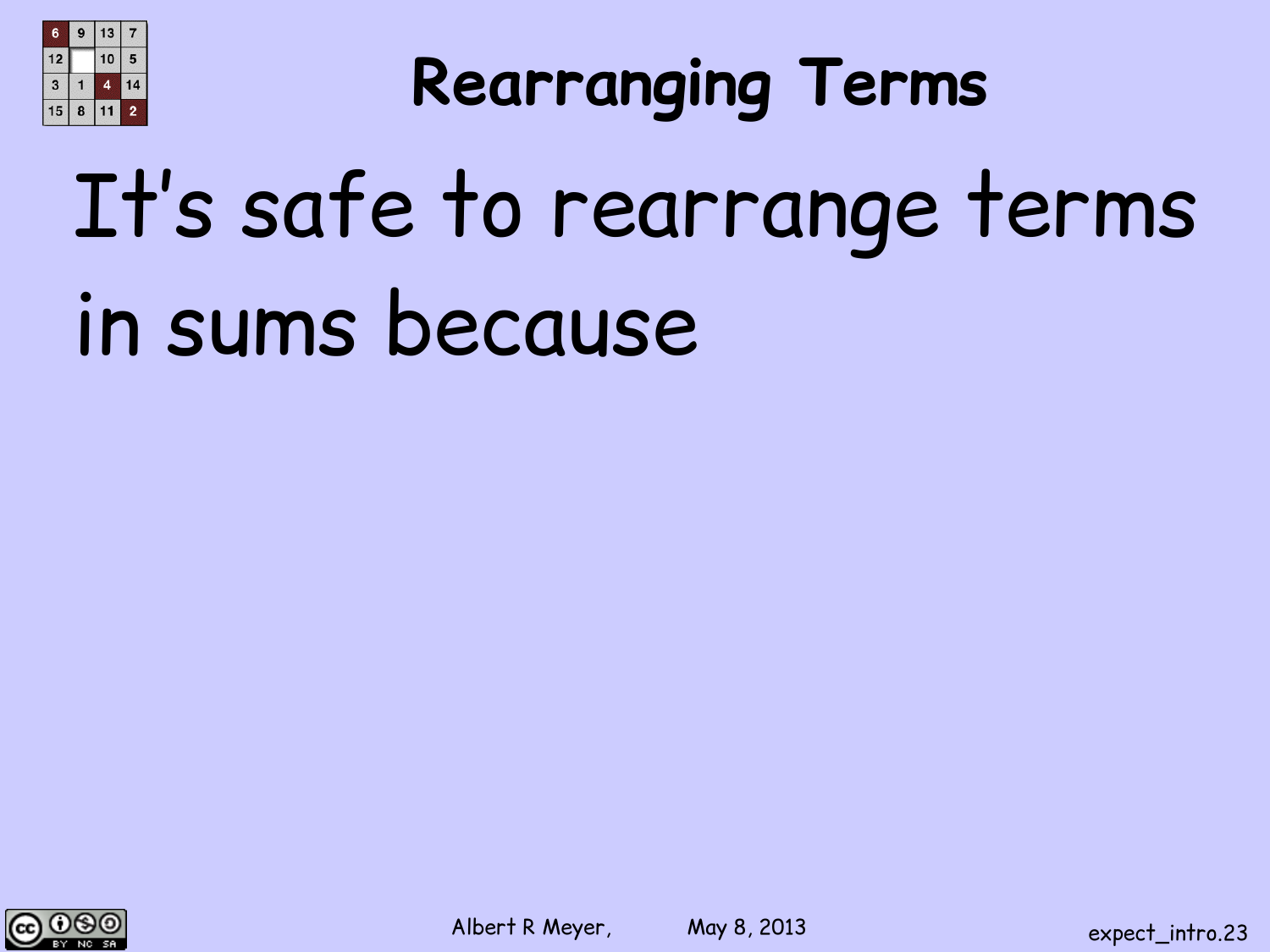

# Rearranging Terms
It’s safe to rearrange terms
in sums because
expect_intro.23